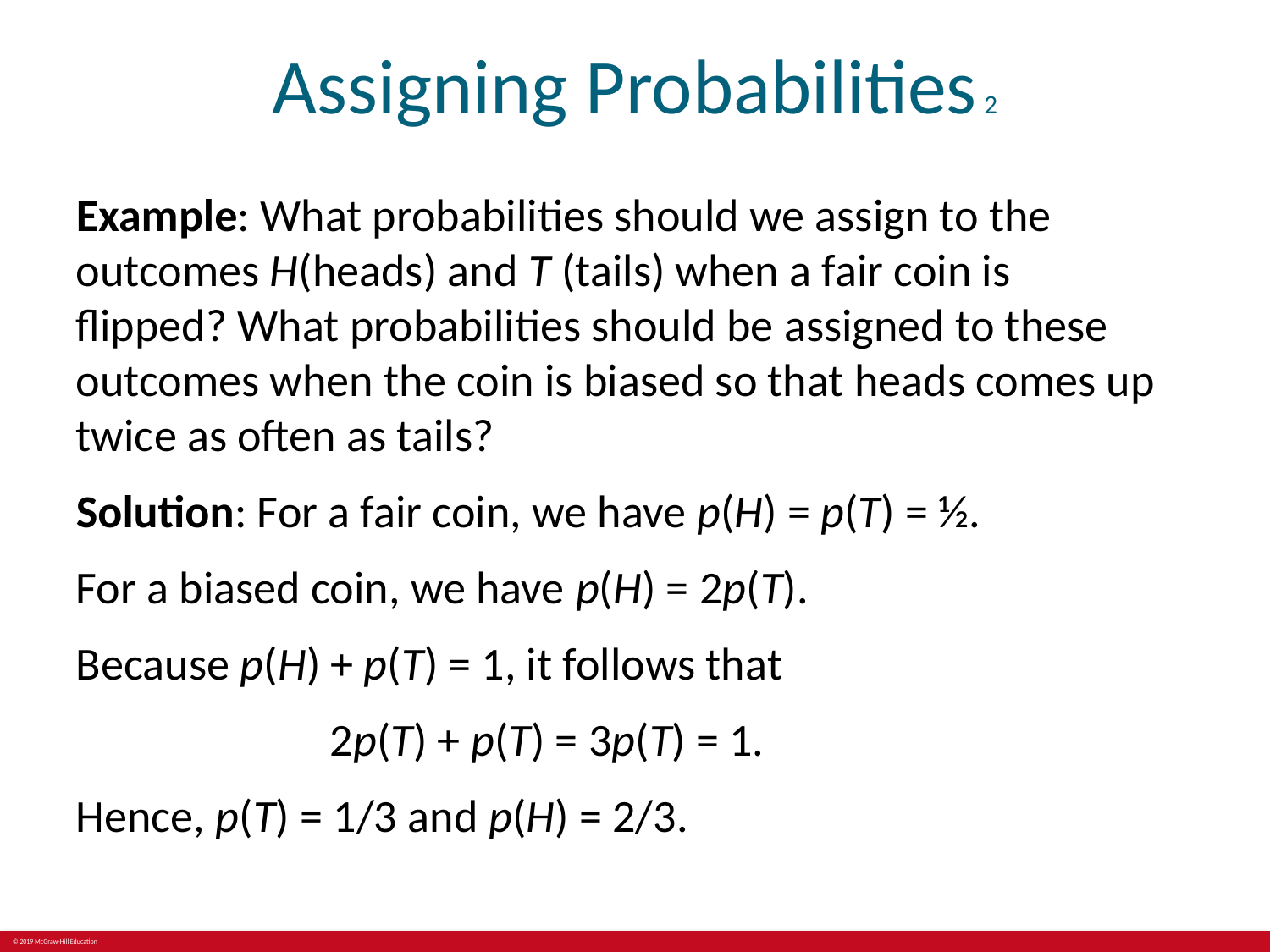

# Assigning Probabilities 2
Example: What probabilities should we assign to the outcomes H(heads) and T (tails) when a fair coin is flipped? What probabilities should be assigned to these outcomes when the coin is biased so that heads comes up twice as often as tails?
Solution: For a fair coin, we have p(H) = p(T) = ½.
For a biased coin, we have p(H) = 2p(T).
Because p(H) + p(T) = 1, it follows that
		2p(T) + p(T) = 3p(T) = 1.
Hence, p(T) = 1/3 and p(H) = 2/3.